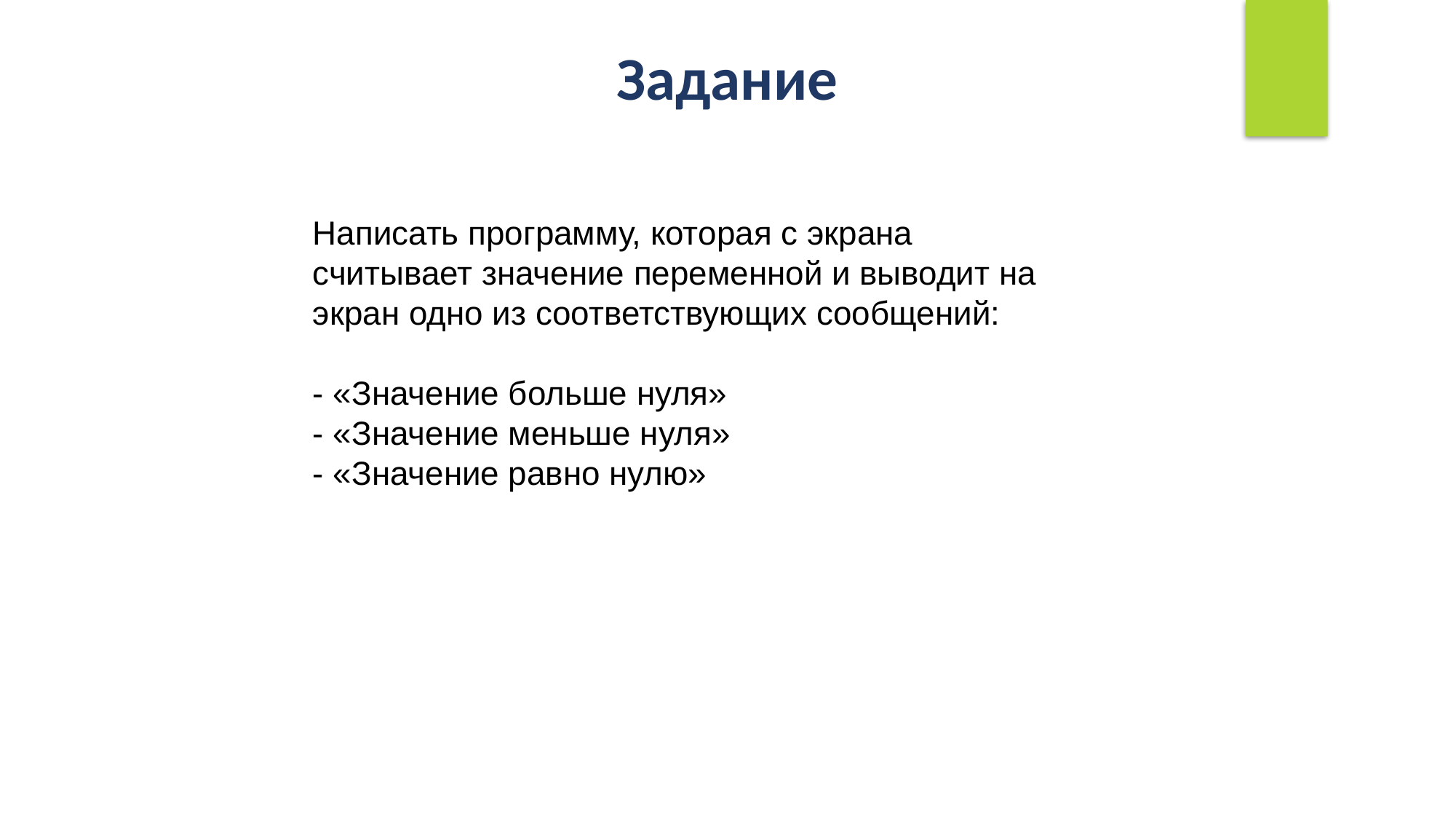

Задание
Написать программу, которая с экрана считывает значение переменной и выводит на экран одно из соответствующих сообщений:

- «Значение больше нуля»
- «Значение меньше нуля»
- «Значение равно нулю»